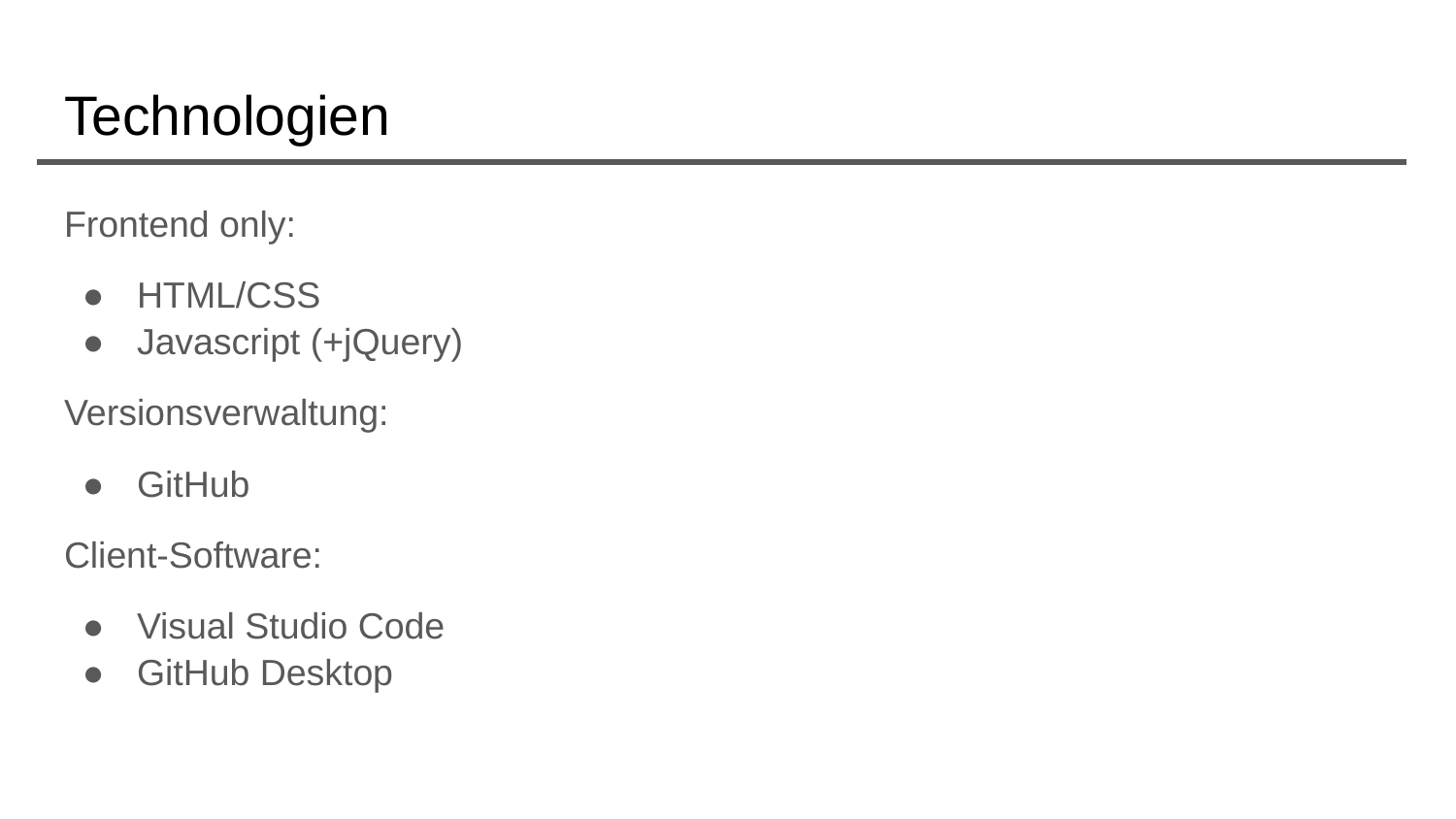

# Technologien
Frontend only:
HTML/CSS
Javascript (+jQuery)
Versionsverwaltung:
GitHub
Client-Software:
Visual Studio Code
GitHub Desktop